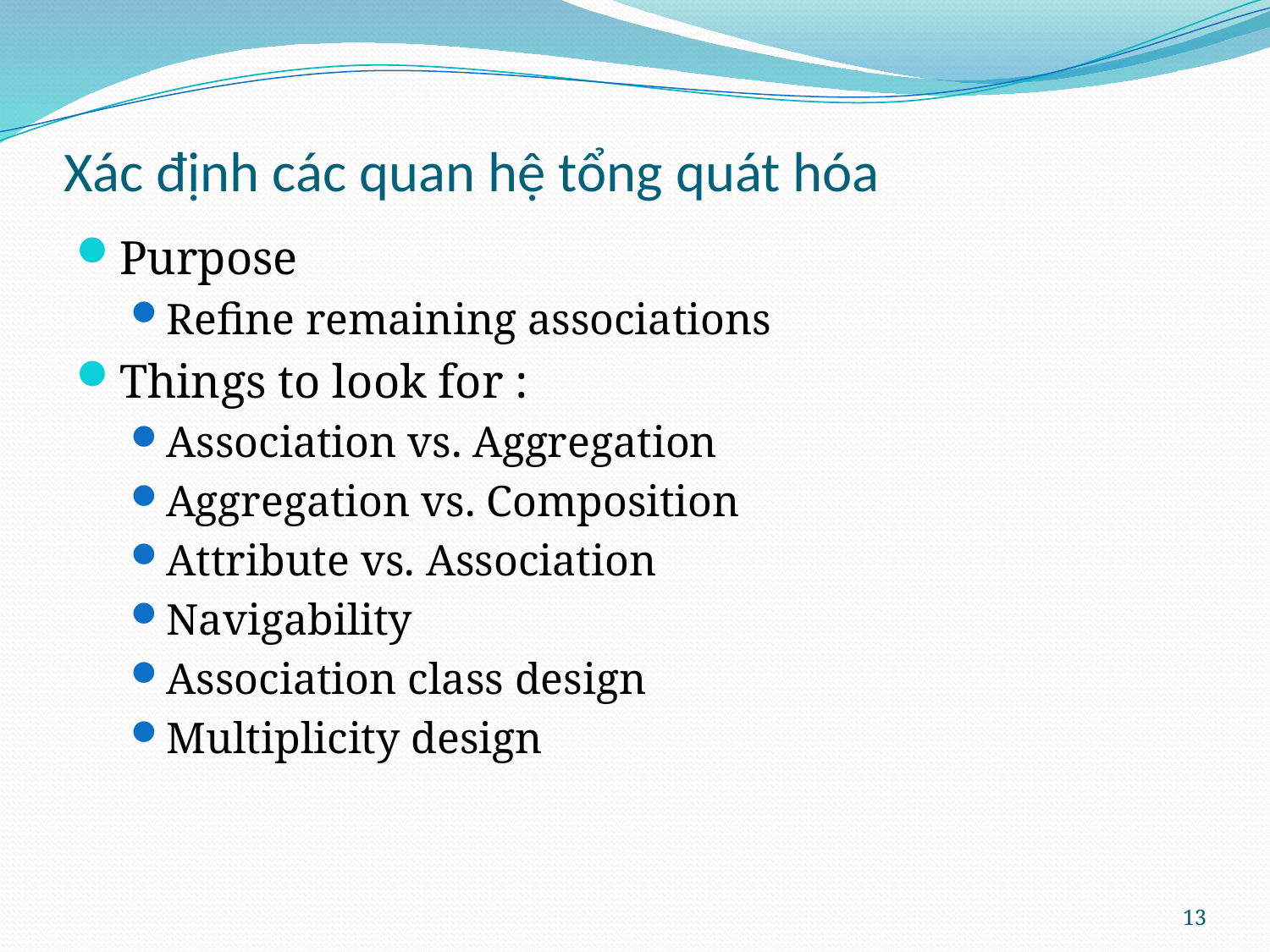

# Xác định các quan hệ tổng quát hóa
Purpose
Refine remaining associations
Things to look for :
Association vs. Aggregation
Aggregation vs. Composition
Attribute vs. Association
Navigability
Association class design
Multiplicity design
13